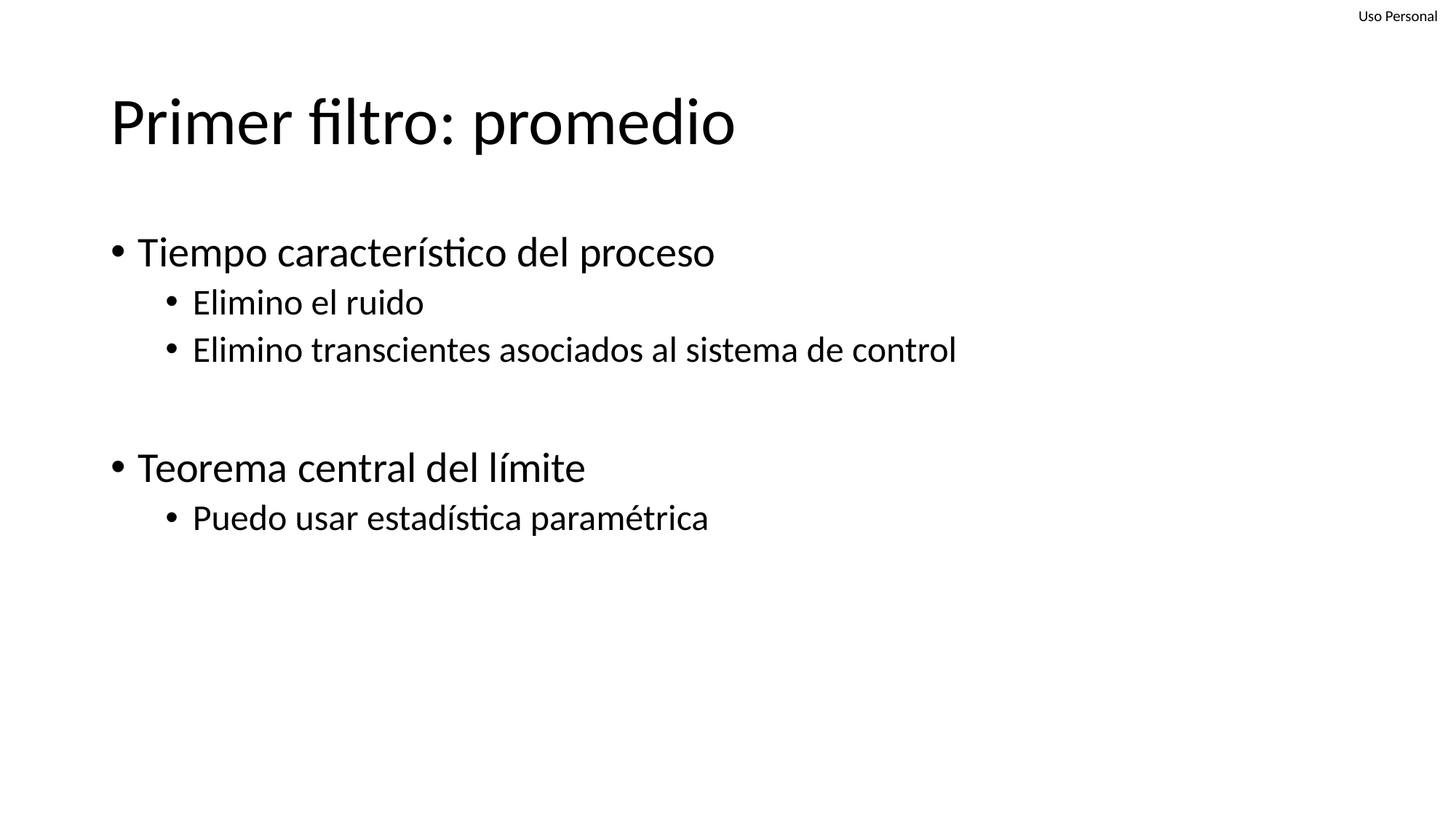

# Primer filtro: promedio
Tiempo característico del proceso
Elimino el ruido
Elimino transcientes asociados al sistema de control

Teorema central del límite
Puedo usar estadística paramétrica